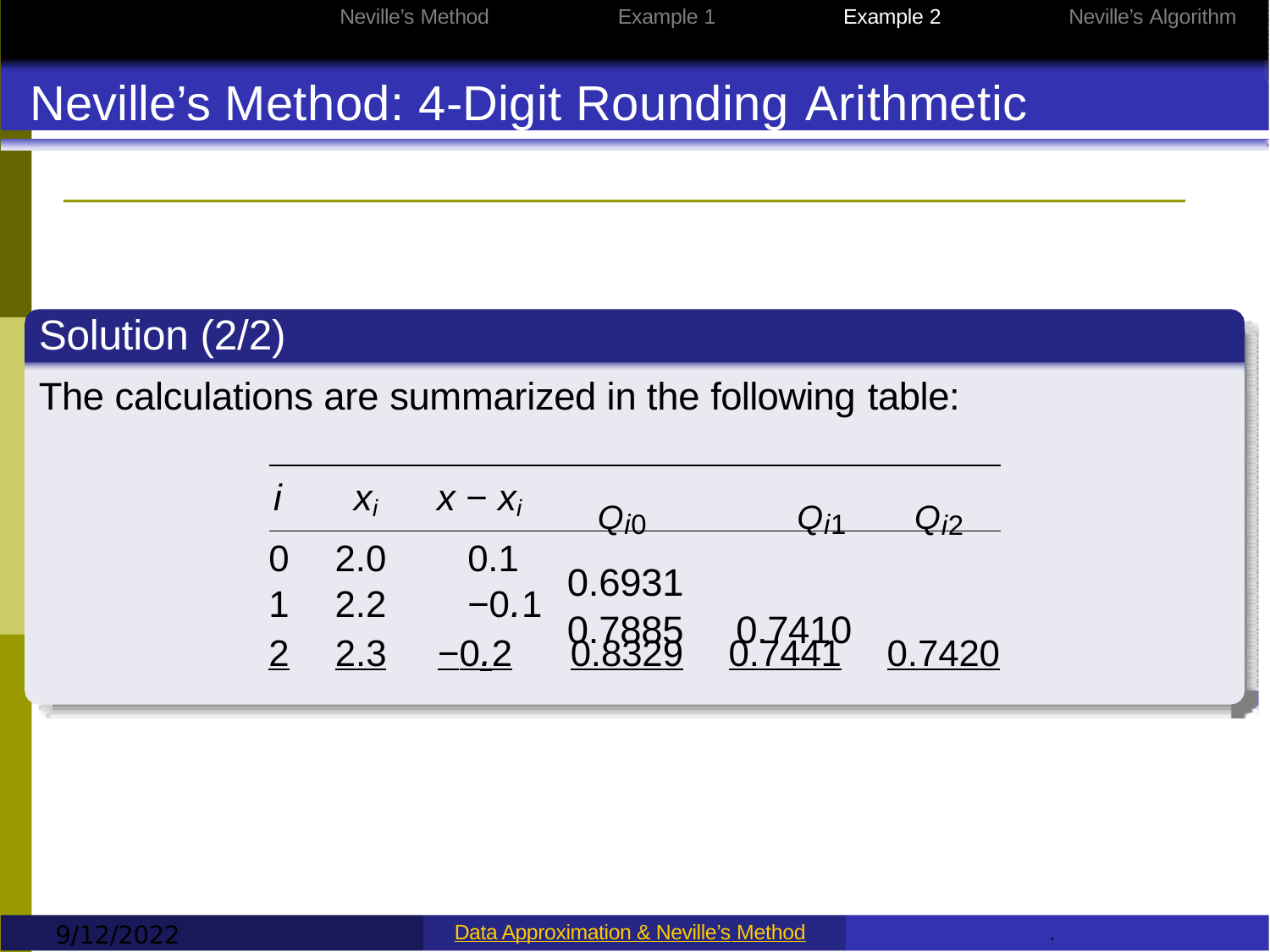

Data Approximation
Neville’s Method
Example 1
Example 2
Neville’s Algorithm
Neville’s Method: 4-Digit Rounding Arithmetic

Solution (2/2)
The calculations are summarized in the following table:

Qi0	Qi1
0.6931
0.7885	0.7410

i	xi	x − xi
Qi2

0	2.0	0.1
1	2.2	−0.1
2	2.3	−0.2	0.8329	0.7441	0.7420

9/12/2022
Data Approximation & Neville’s Method
.